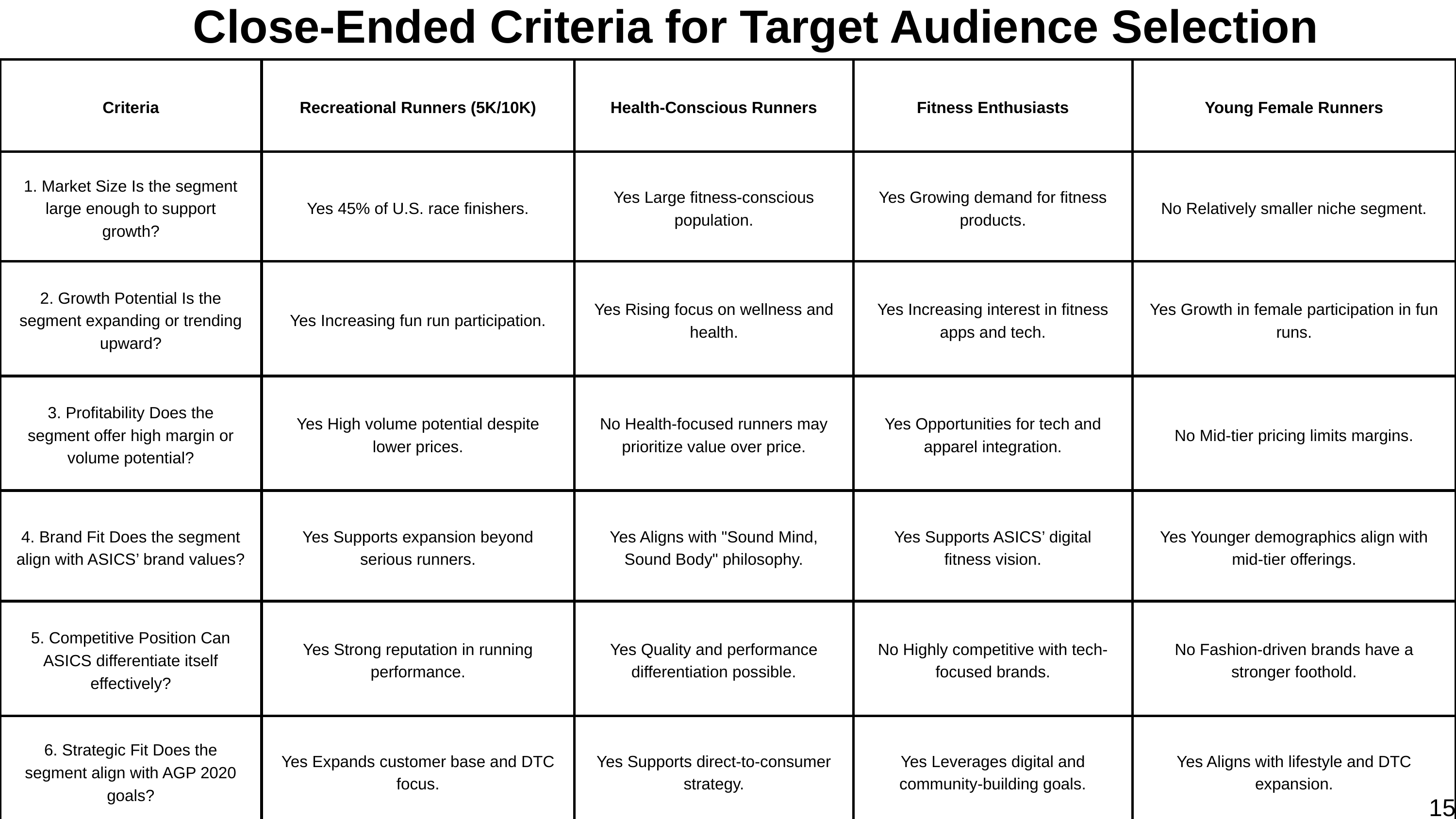

Close-Ended Criteria for Target Audience Selection
| Criteria | Recreational Runners (5K/10K) | Health-Conscious Runners | Fitness Enthusiasts | Young Female Runners |
| --- | --- | --- | --- | --- |
| 1. Market Size Is the segment large enough to support growth? | Yes 45% of U.S. race finishers. | Yes Large fitness-conscious population. | Yes Growing demand for fitness products. | No Relatively smaller niche segment. |
| 2. Growth Potential Is the segment expanding or trending upward? | Yes Increasing fun run participation. | Yes Rising focus on wellness and health. | Yes Increasing interest in fitness apps and tech. | Yes Growth in female participation in fun runs. |
| 3. Profitability Does the segment offer high margin or volume potential? | Yes High volume potential despite lower prices. | No Health-focused runners may prioritize value over price. | Yes Opportunities for tech and apparel integration. | No Mid-tier pricing limits margins. |
| 4. Brand Fit Does the segment align with ASICS’ brand values? | Yes Supports expansion beyond serious runners. | Yes Aligns with "Sound Mind, Sound Body" philosophy. | Yes Supports ASICS’ digital fitness vision. | Yes Younger demographics align with mid-tier offerings. |
| 5. Competitive Position Can ASICS differentiate itself effectively? | Yes Strong reputation in running performance. | Yes Quality and performance differentiation possible. | No Highly competitive with tech-focused brands. | No Fashion-driven brands have a stronger foothold. |
| 6. Strategic Fit Does the segment align with AGP 2020 goals? | Yes Expands customer base and DTC focus. | Yes Supports direct-to-consumer strategy. | Yes Leverages digital and community-building goals. | Yes Aligns with lifestyle and DTC expansion. |
15